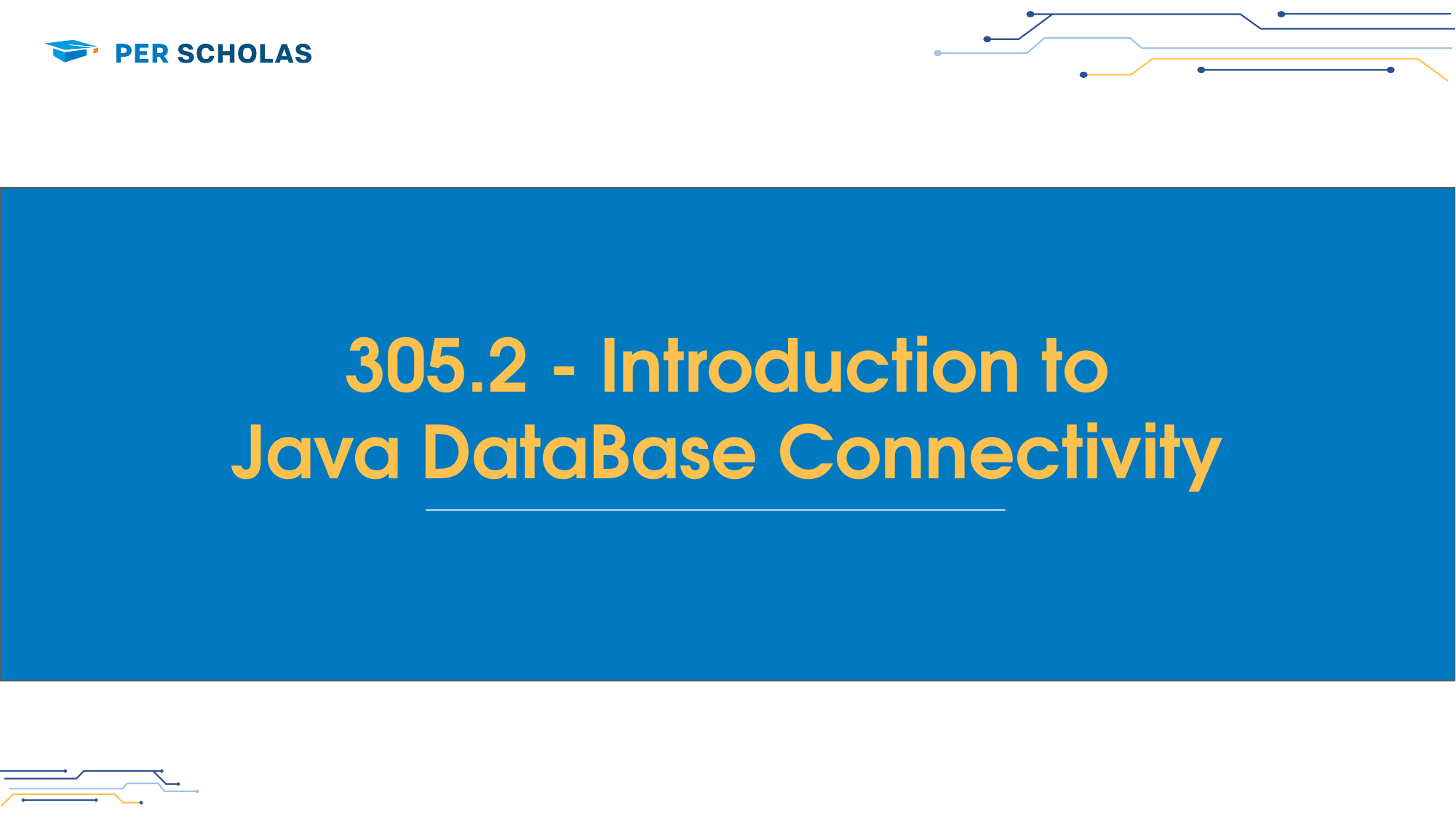

# 305.2 - Introduction to
Java DataBase Connectivity